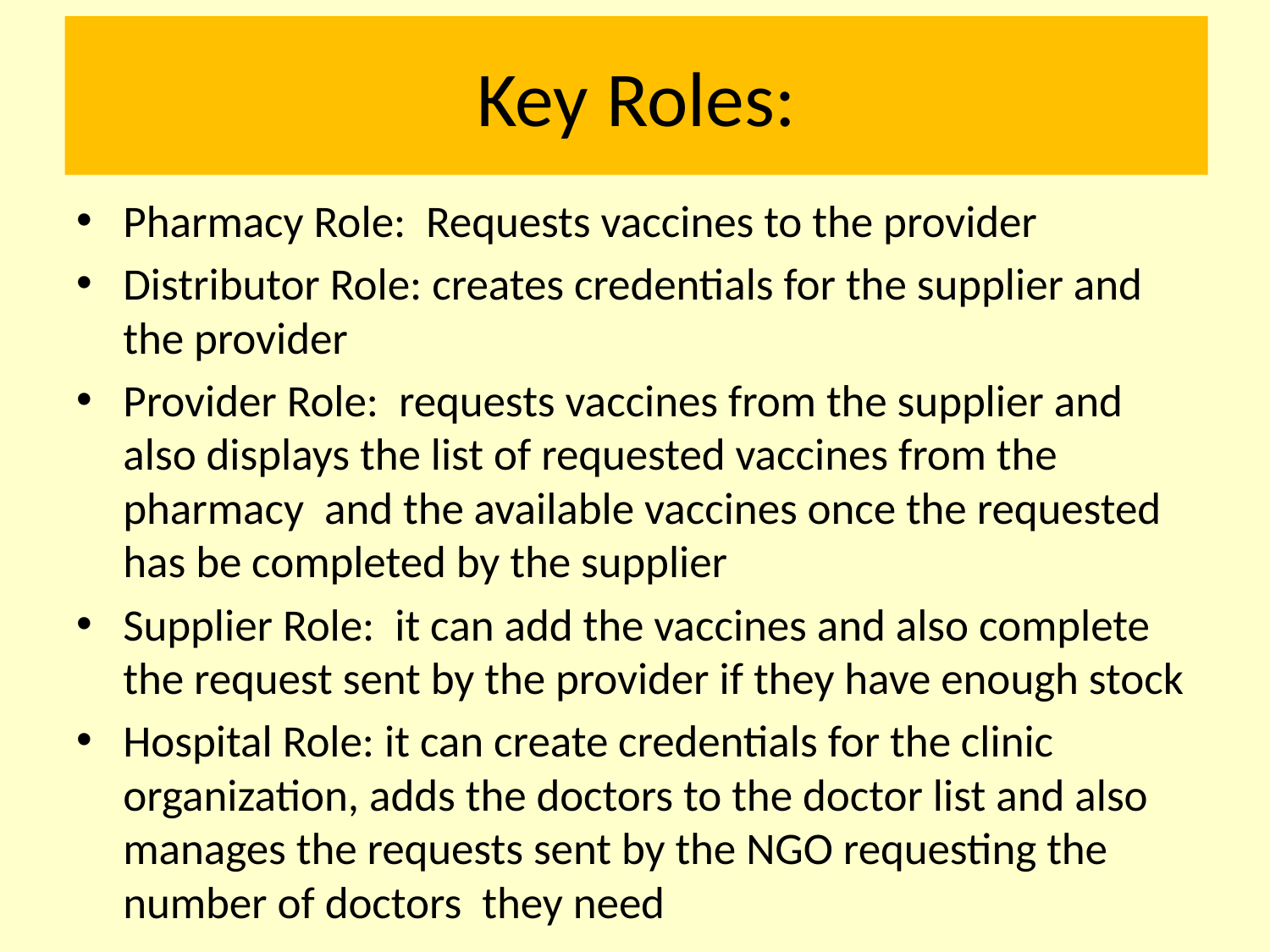

# Key Roles:
Pharmacy Role:  Requests vaccines to the provider
Distributor Role: creates credentials for the supplier and the provider
Provider Role:  requests vaccines from the supplier and also displays the list of requested vaccines from the pharmacy  and the available vaccines once the requested has be completed by the supplier
Supplier Role:  it can add the vaccines and also complete the request sent by the provider if they have enough stock
Hospital Role: it can create credentials for the clinic organization, adds the doctors to the doctor list and also manages the requests sent by the NGO requesting the number of doctors  they need